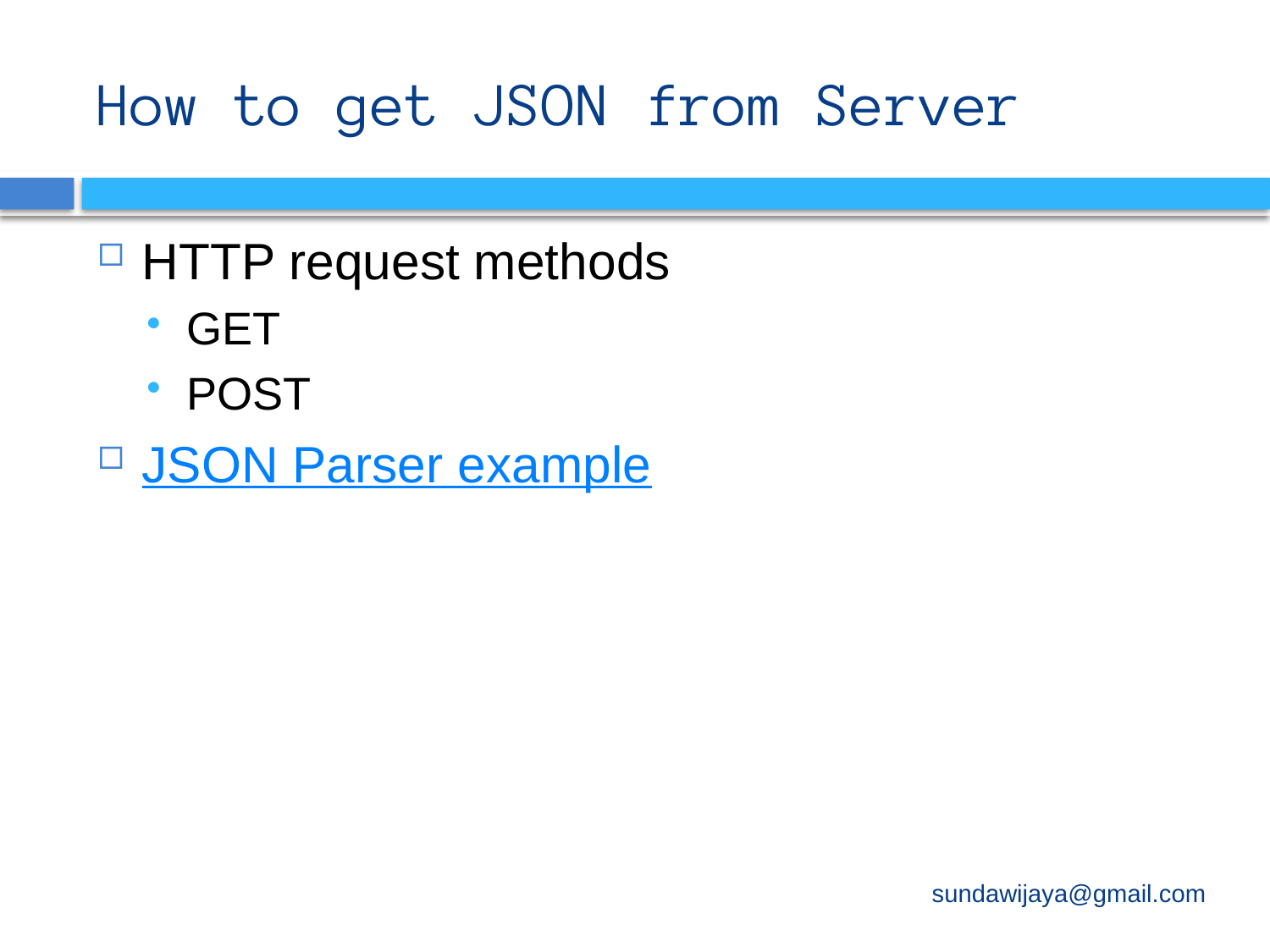

# How to get JSON from Server
HTTP request methods
GET
POST
JSON Parser example
sundawijaya@gmail.com